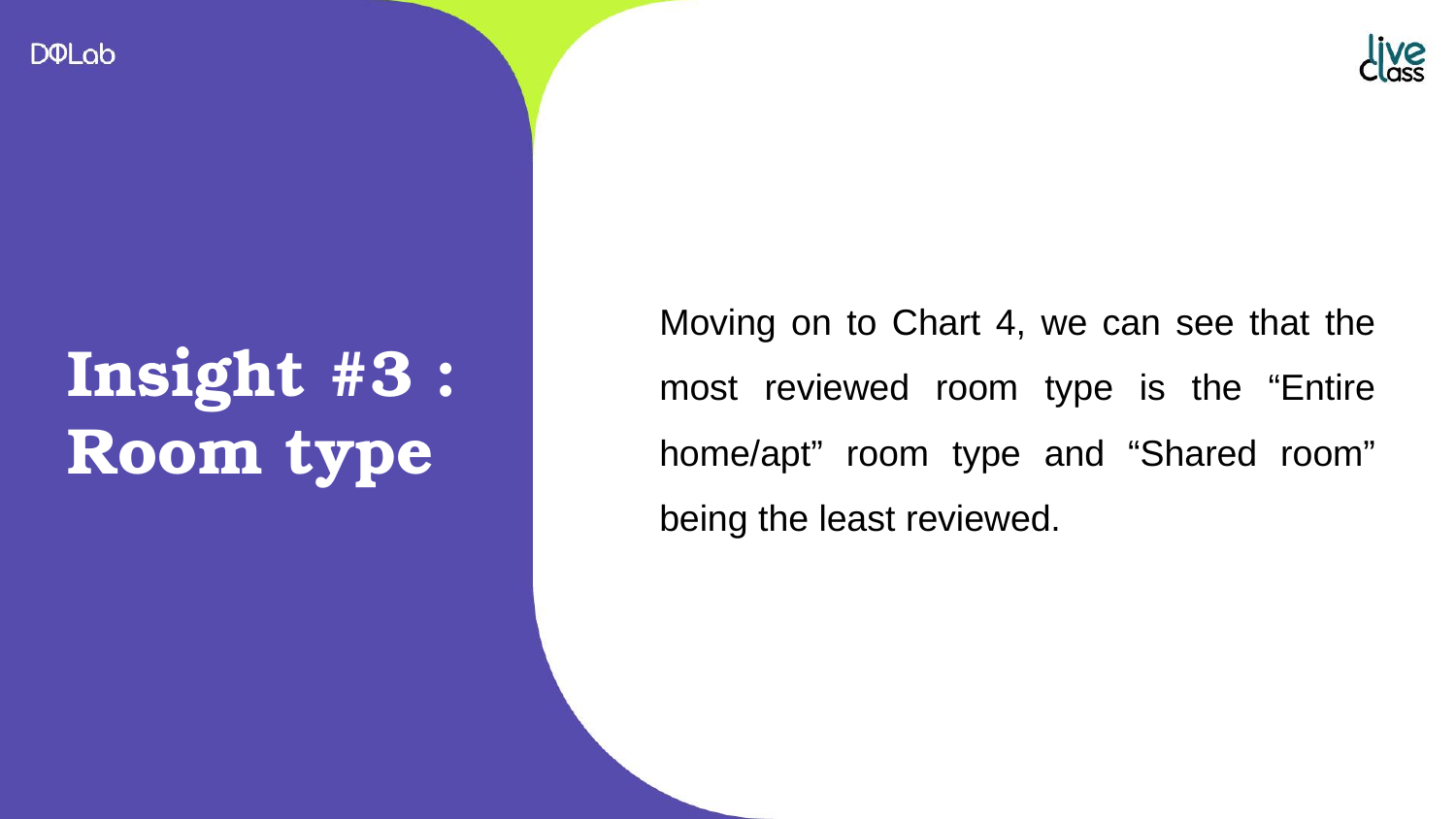

Moving on to Chart 4, we can see that the most reviewed room type is the “Entire home/apt” room type and “Shared room” being the least reviewed.
# Insight #3 : Room type